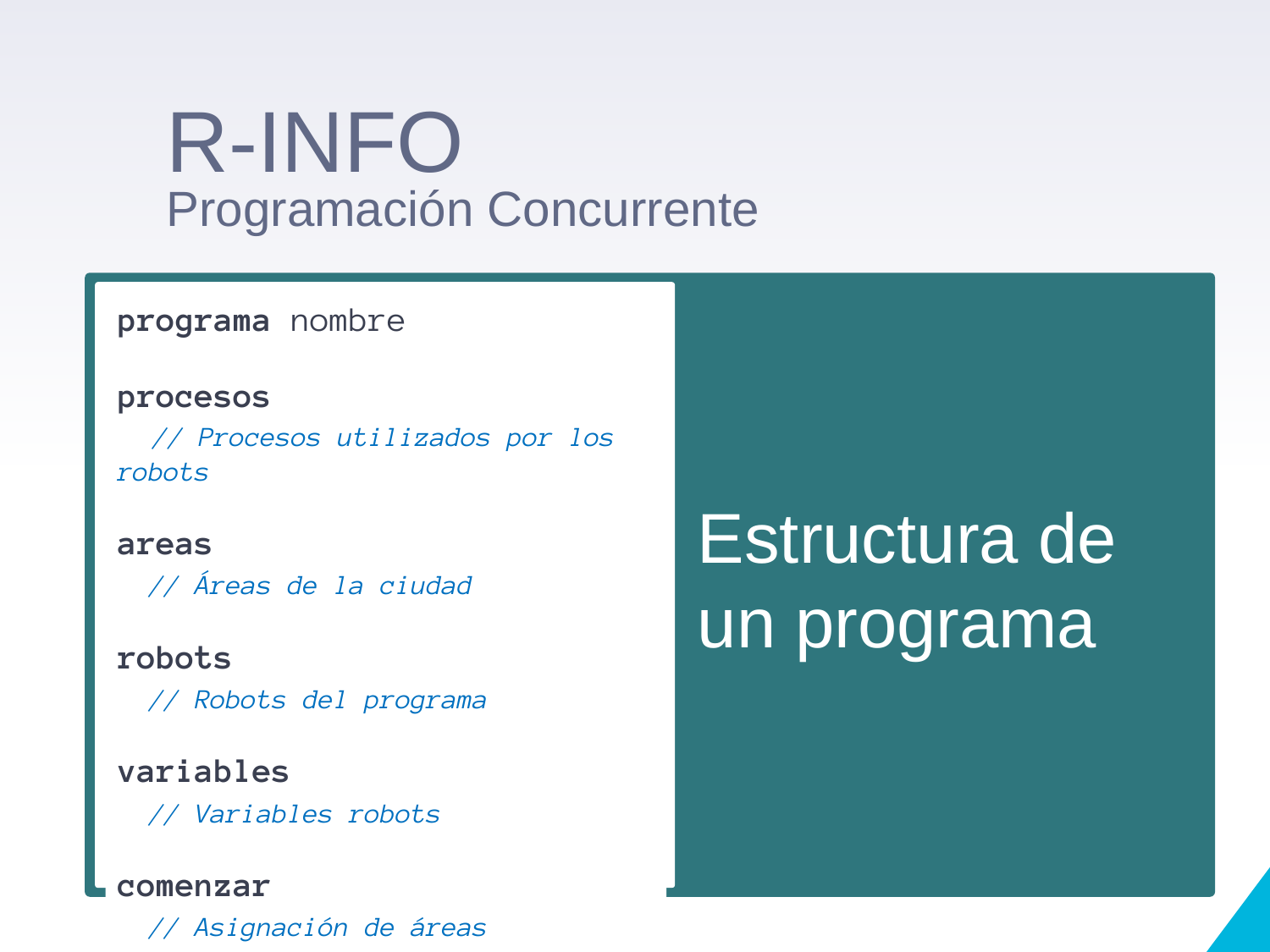

R-INFO
Programación Concurrente

programa nombre

procesos
  // Procesos utilizados por los robots

areas
  // Áreas de la ciudad

robots
  // Robots del programa

variables
  // Variables robots

comenzar
  // Asignación de áreas
  // Inicialización de robots
fin
Estructura de un programa